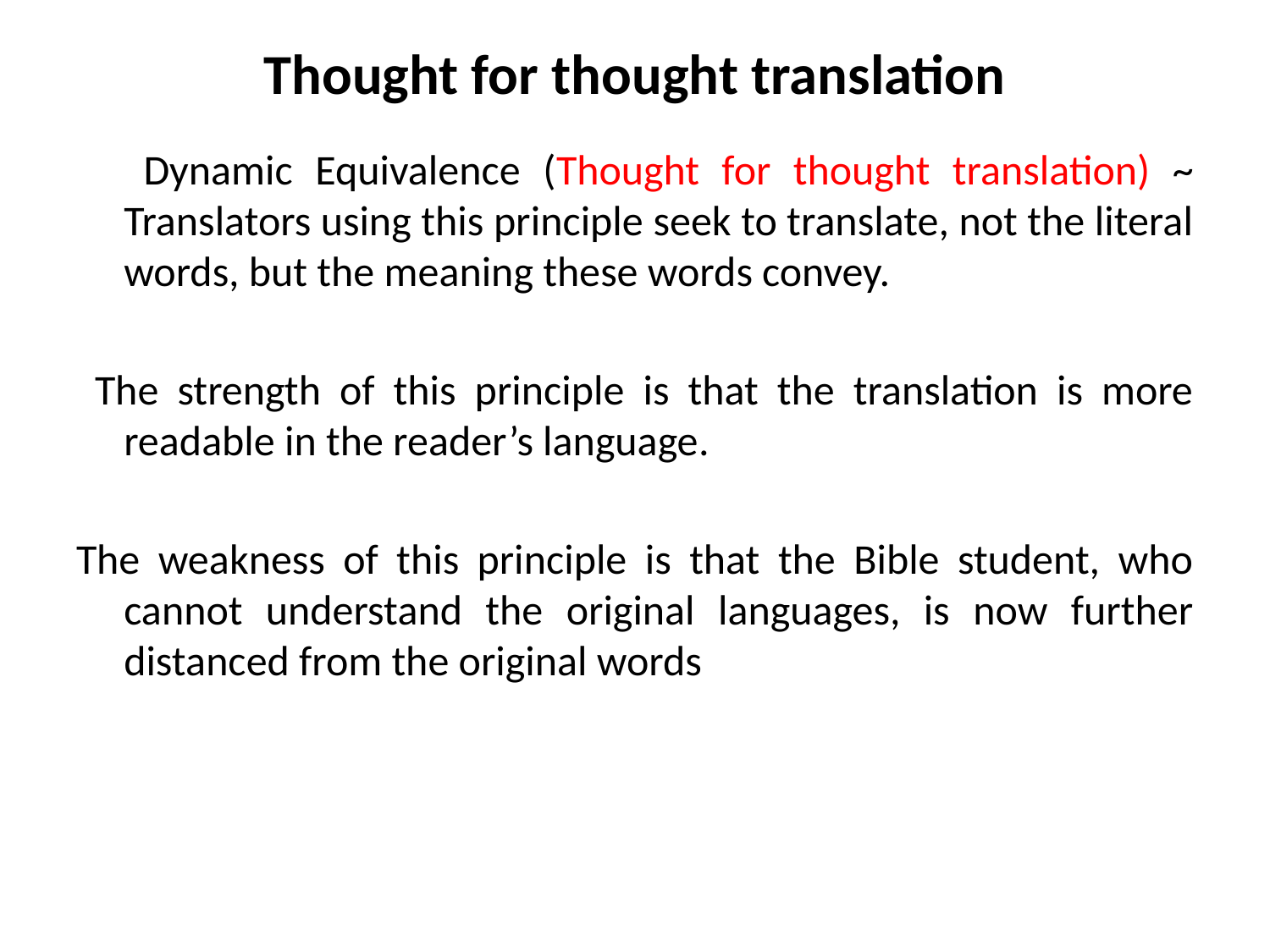

# Thought for thought translation
   Dynamic Equivalence (Thought for thought translation) ~ Translators using this principle seek to translate, not the literal words, but the meaning these words convey.

 The strength of this principle is that the translation is more readable in the reader’s language.

The weakness of this principle is that the Bible student, who cannot understand the original languages, is now further distanced from the original words